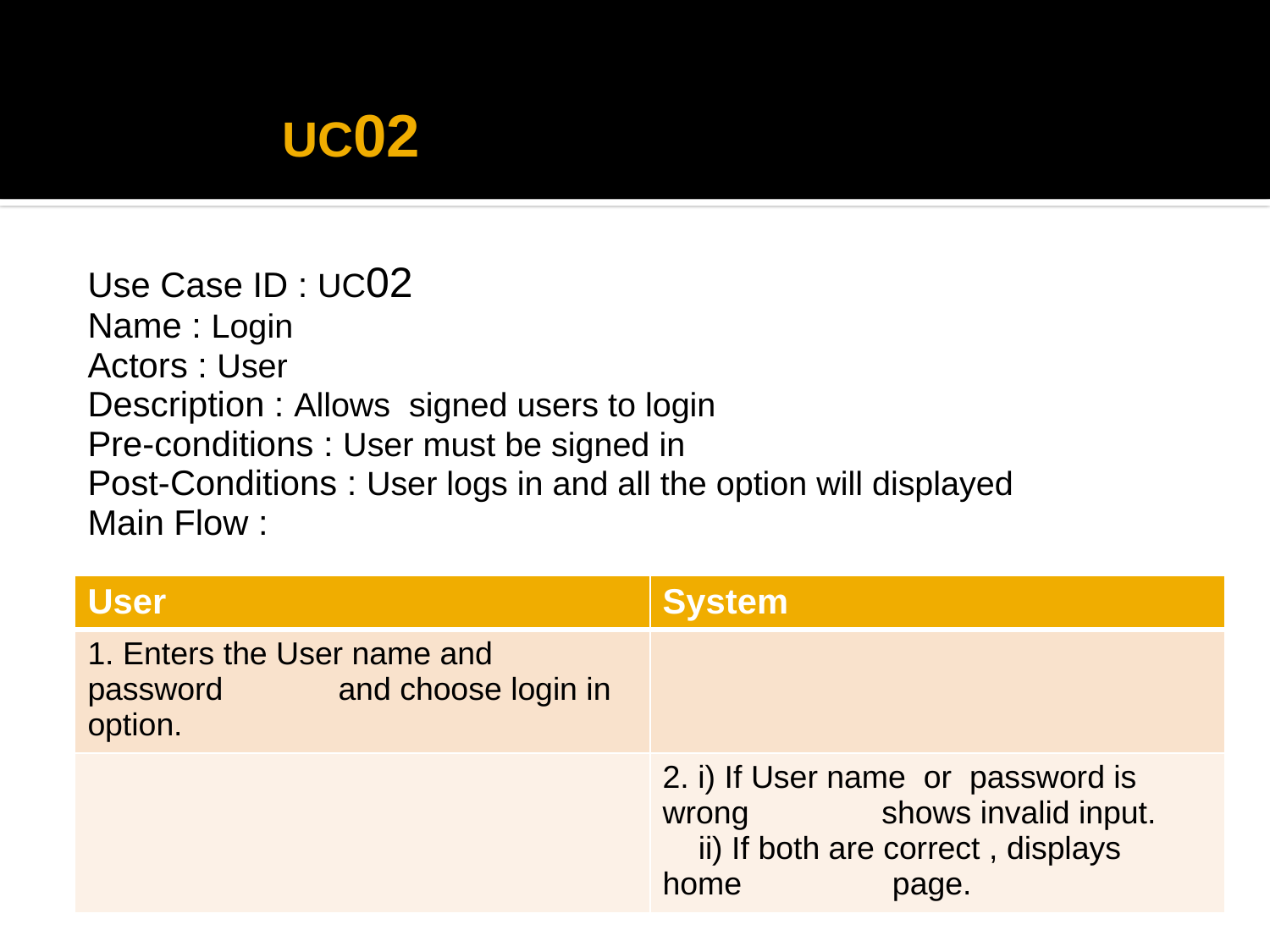

UC02
Use Case ID : UC02
Name : Login
Actors : User
Description : Allows  signed users to login
Pre-conditions : User must be signed in
Post-Conditions : User logs in and all the option will displayed
Main Flow :

| User | System |
| --- | --- |
| 1. Enters the User name and password             and choose login in option. |  |
|  | 2. i) If User name  or  password is wrong               shows invalid input.     ii) If both are correct , displays home                 page. |